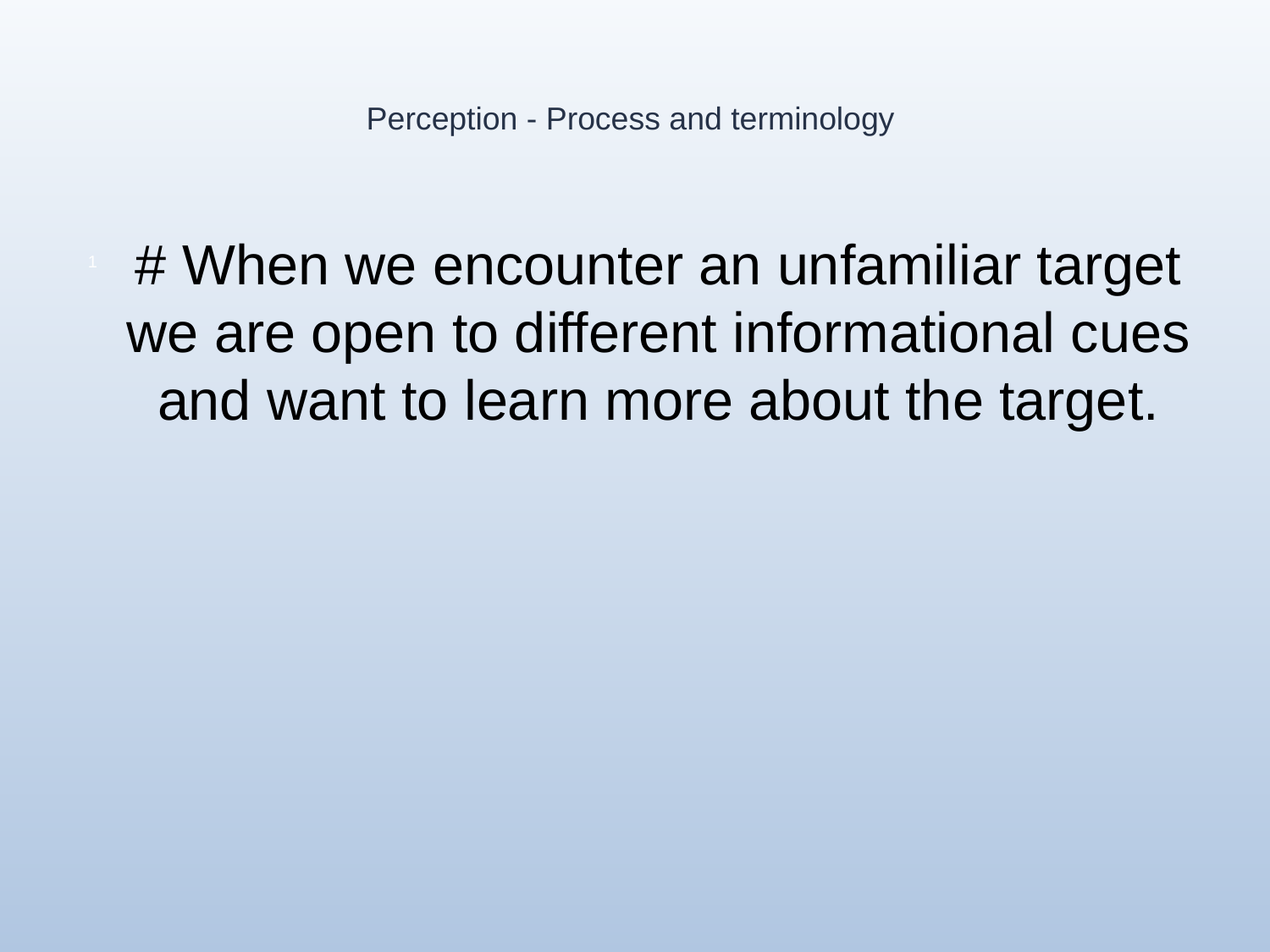

# Perception - Process and terminology
# When we encounter an unfamiliar target we are open to different informational cues and want to learn more about the target.